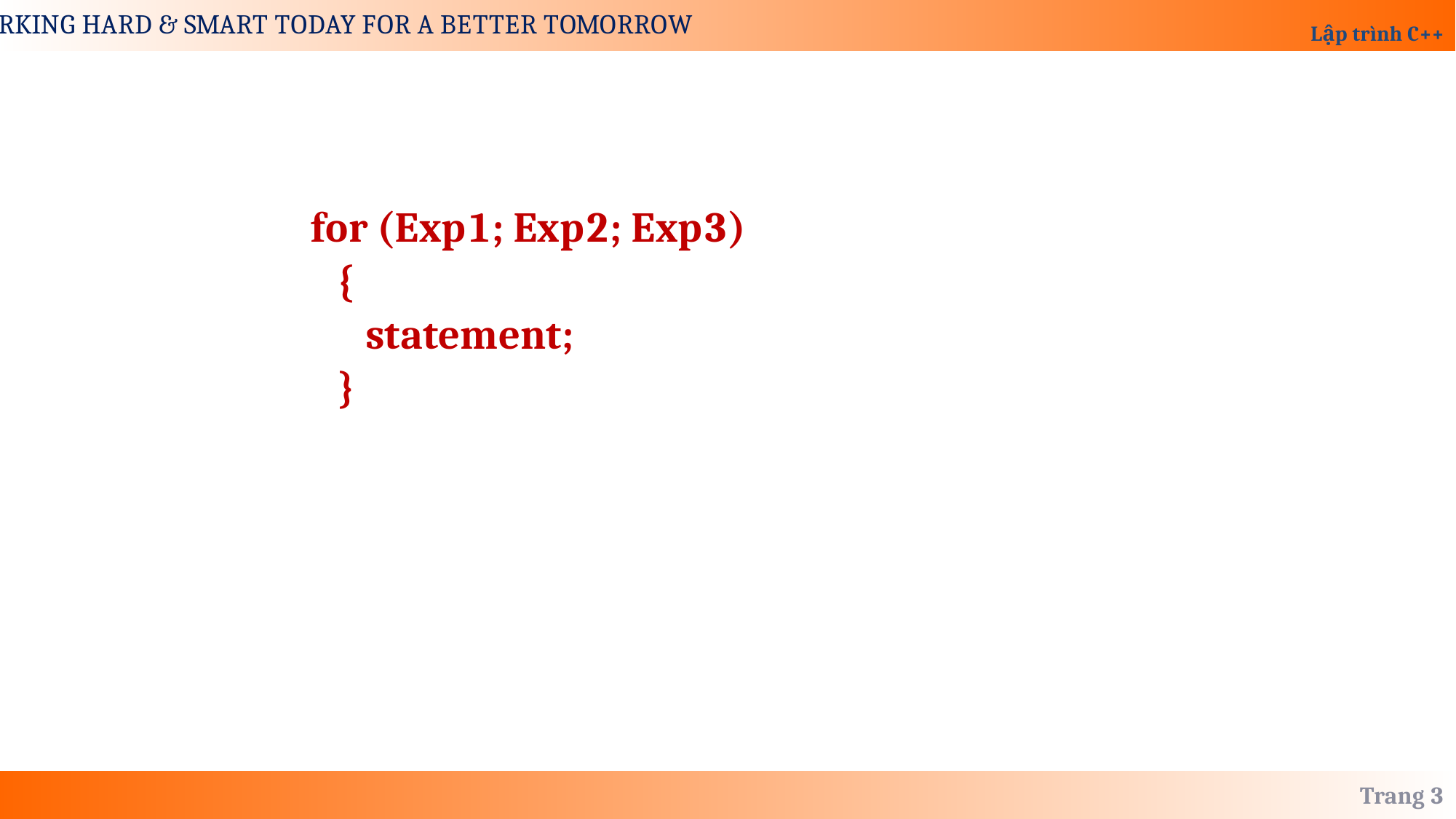

for (Exp1; Exp2; Exp3)
{
	statement;
}
Trang 3